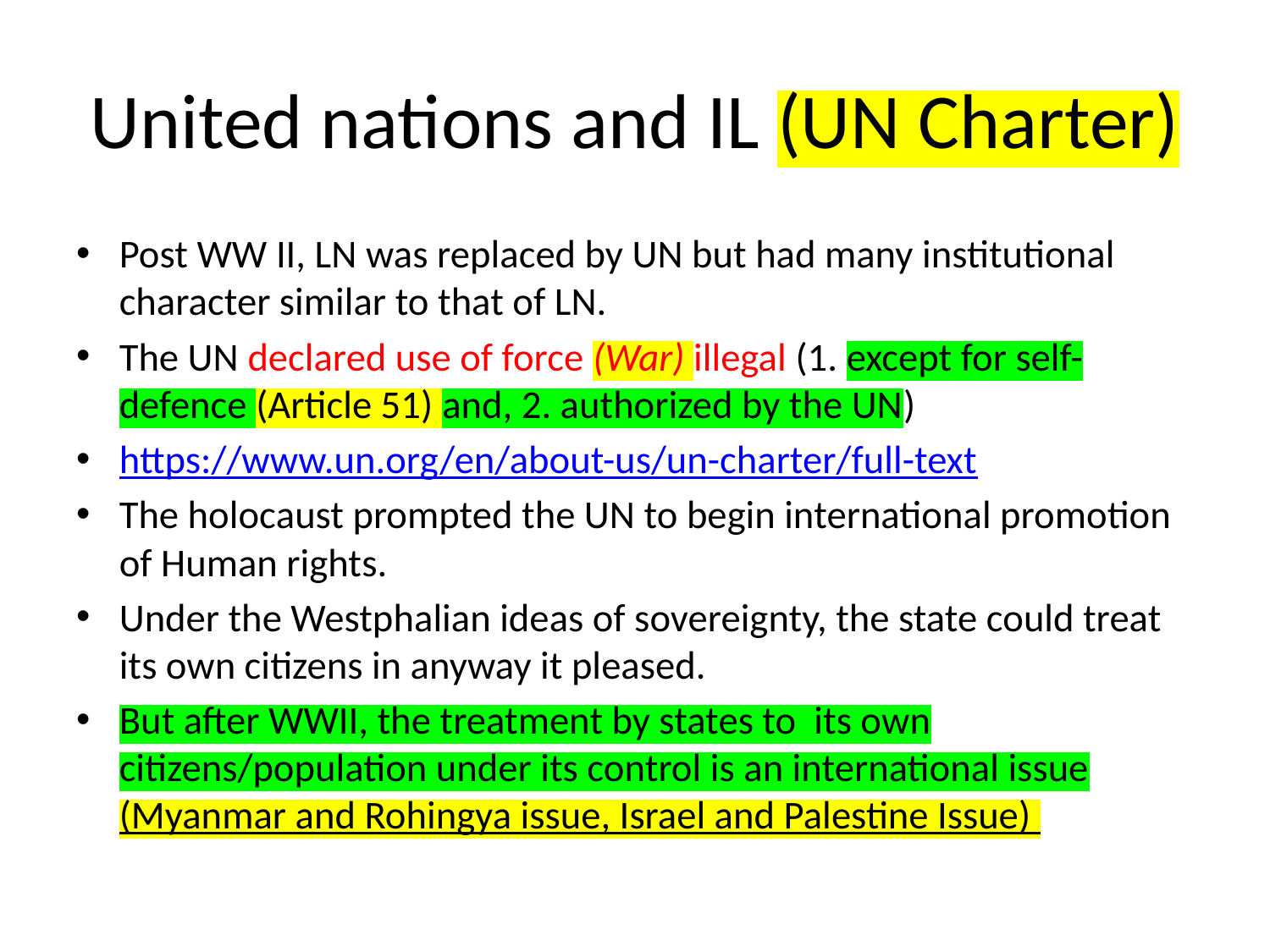

# United nations and IL (UN Charter)
Post WW II, LN was replaced by UN but had many institutional character similar to that of LN.
The UN declared use of force (War) illegal (1. except for self-defence (Article 51) and, 2. authorized by the UN)
https://www.un.org/en/about-us/un-charter/full-text
The holocaust prompted the UN to begin international promotion of Human rights.
Under the Westphalian ideas of sovereignty, the state could treat its own citizens in anyway it pleased.
But after WWII, the treatment by states to  its own citizens/population under its control is an international issue (Myanmar and Rohingya issue, Israel and Palestine Issue)